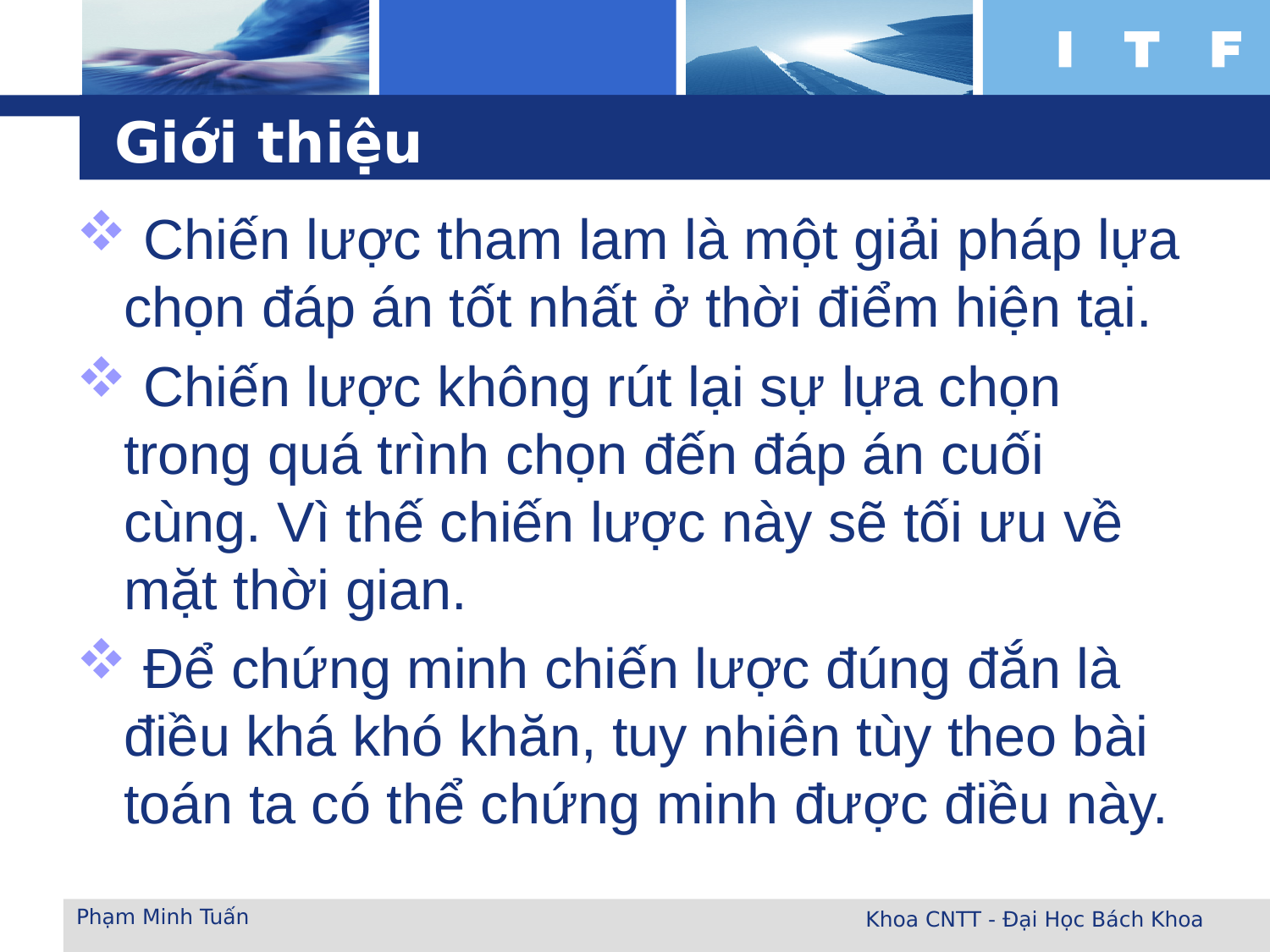

# Giới thiệu
 Chiến lược tham lam là một giải pháp lựa chọn đáp án tốt nhất ở thời điểm hiện tại.
 Chiến lược không rút lại sự lựa chọn trong quá trình chọn đến đáp án cuối cùng. Vì thế chiến lược này sẽ tối ưu về mặt thời gian.
 Để chứng minh chiến lược đúng đắn là điều khá khó khăn, tuy nhiên tùy theo bài toán ta có thể chứng minh được điều này.
Phạm Minh Tuấn
Khoa CNTT - Đại Học Bách Khoa